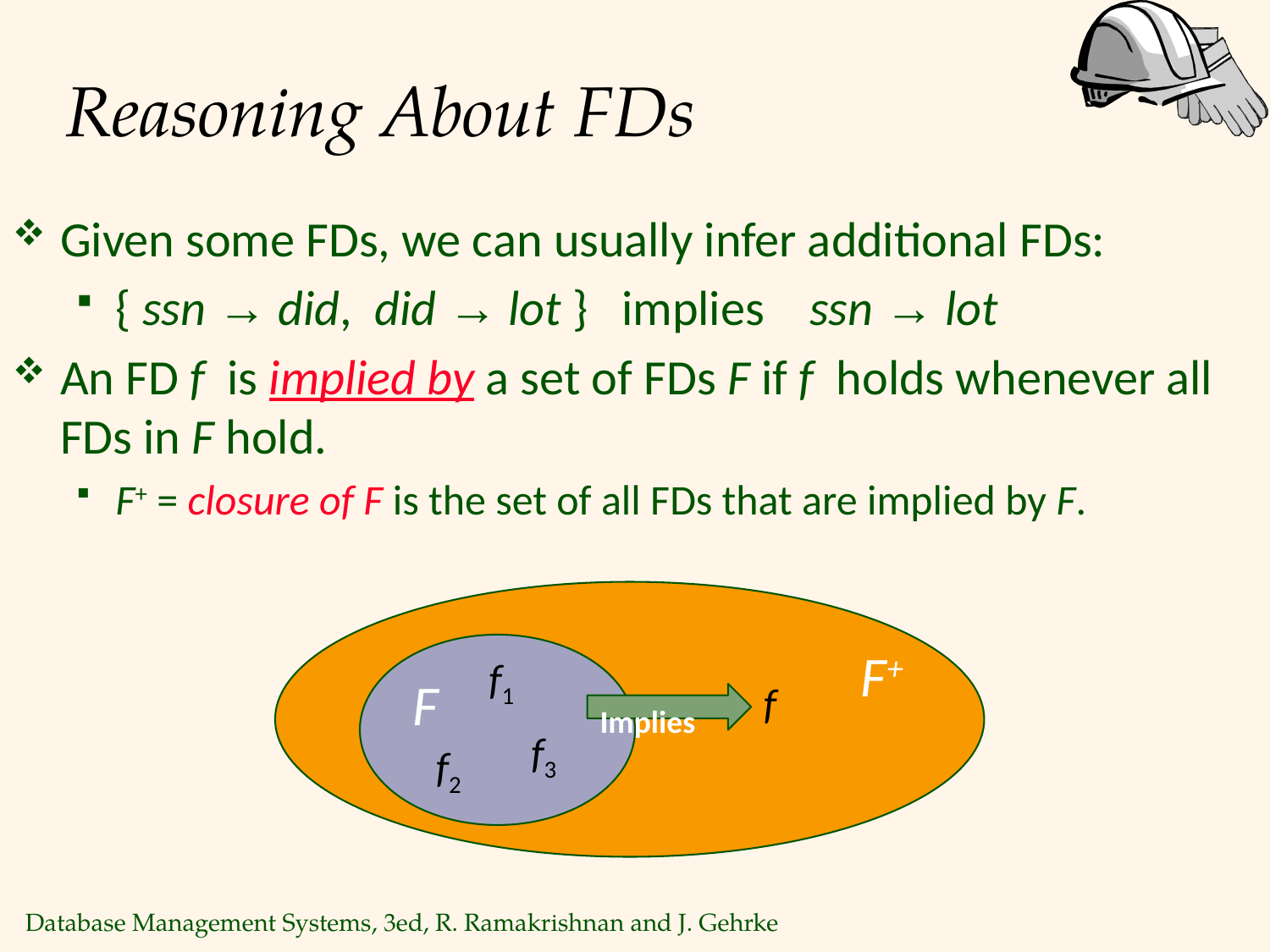

# Reasoning About FDs
Given some FDs, we can usually infer additional FDs:
{ ssn → did,  did → lot }   implies    ssn → lot
An FD f  is implied by a set of FDs F if f  holds whenever all FDs in F hold.
F+ = closure of F is the set of all FDs that are implied by F.

F
F+
f1
f
Implies
f3
f2